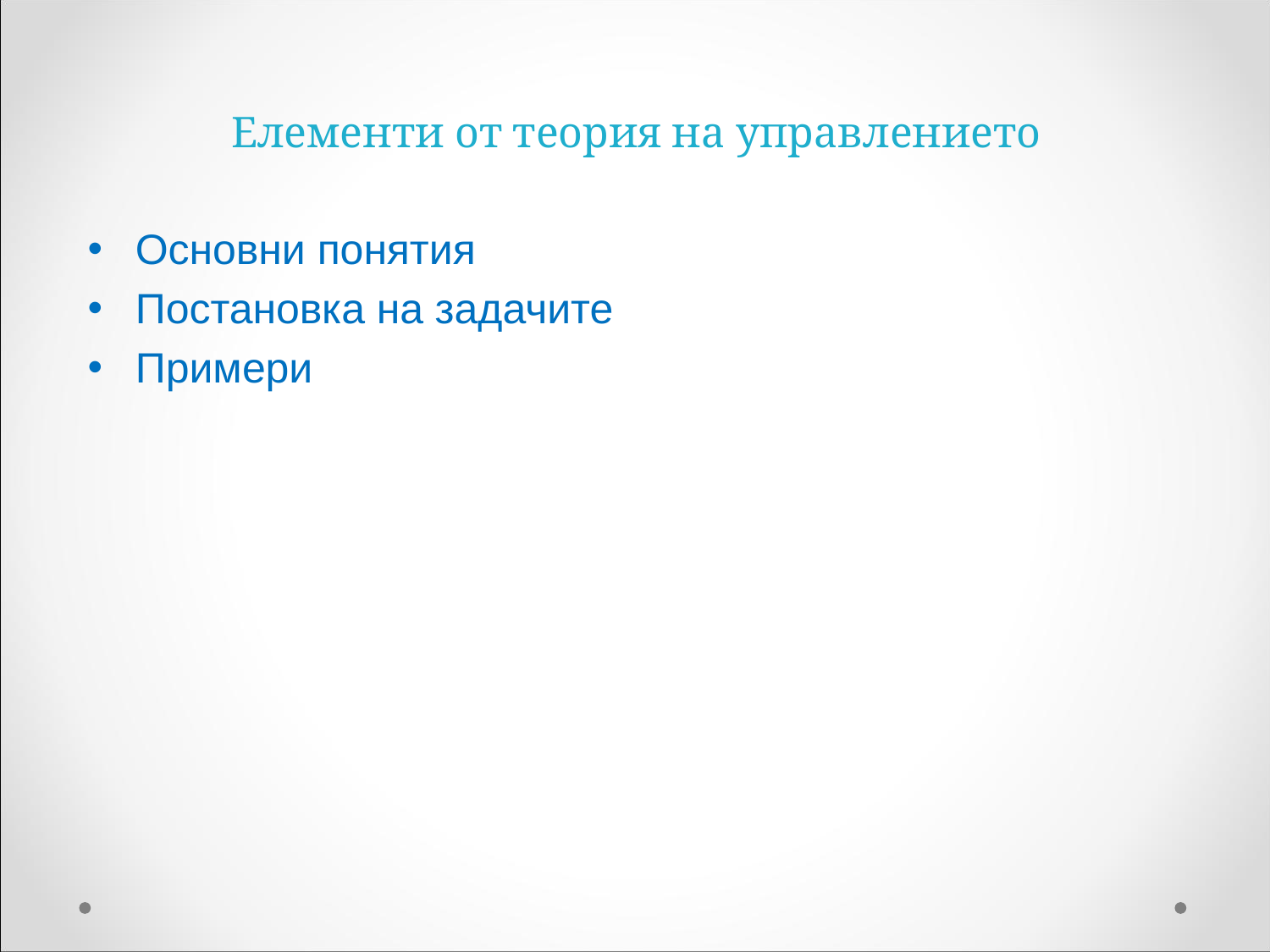

# Елементи от теория на управлението
Основни понятия
Постановка на задачите
Примери